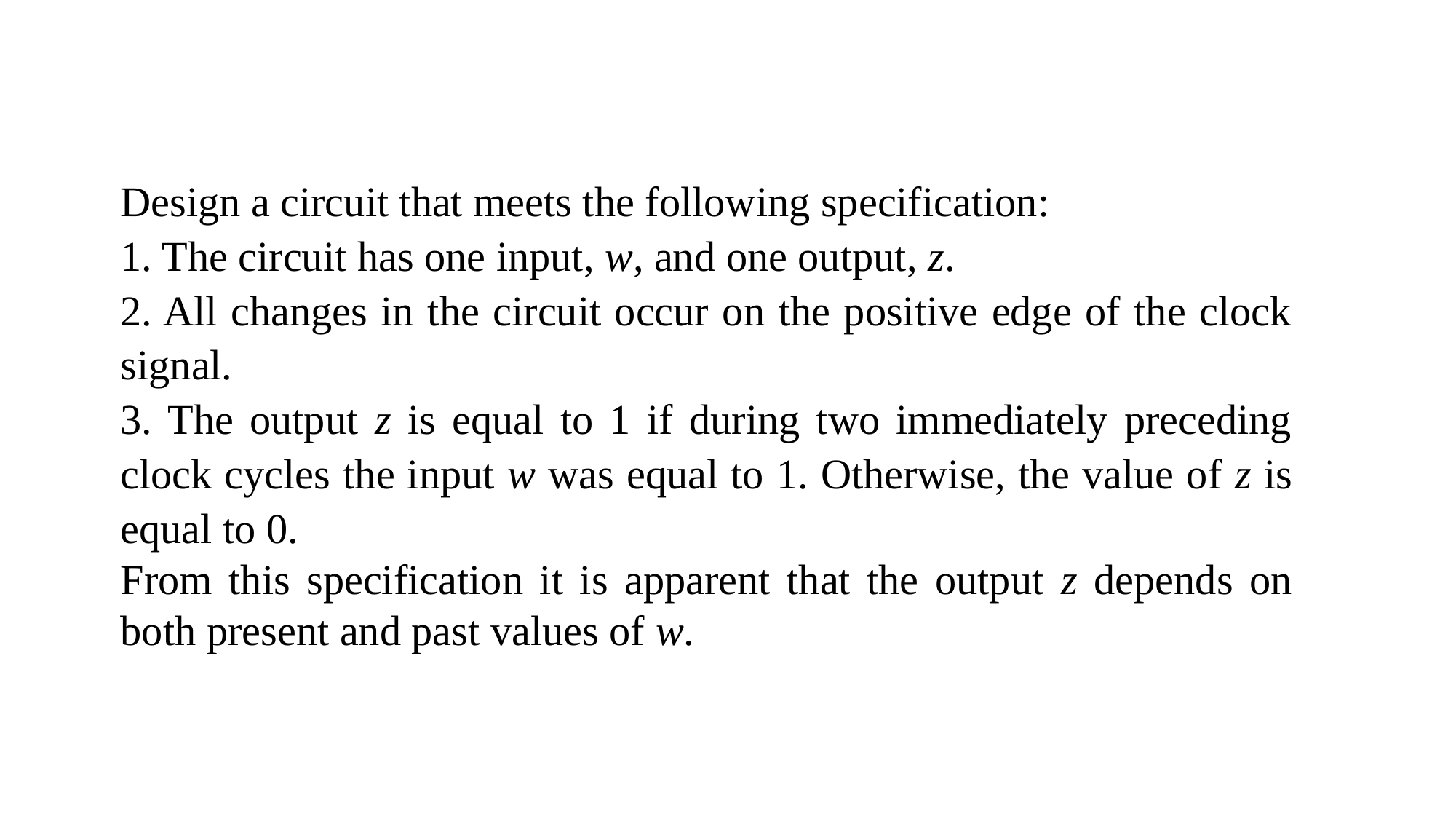

Design a circuit that meets the following specification:
1. The circuit has one input, w, and one output, z.
2. All changes in the circuit occur on the positive edge of the clock signal.
3. The output z is equal to 1 if during two immediately preceding clock cycles the input w was equal to 1. Otherwise, the value of z is equal to 0.
From this specification it is apparent that the output z depends on both present and past values of w.